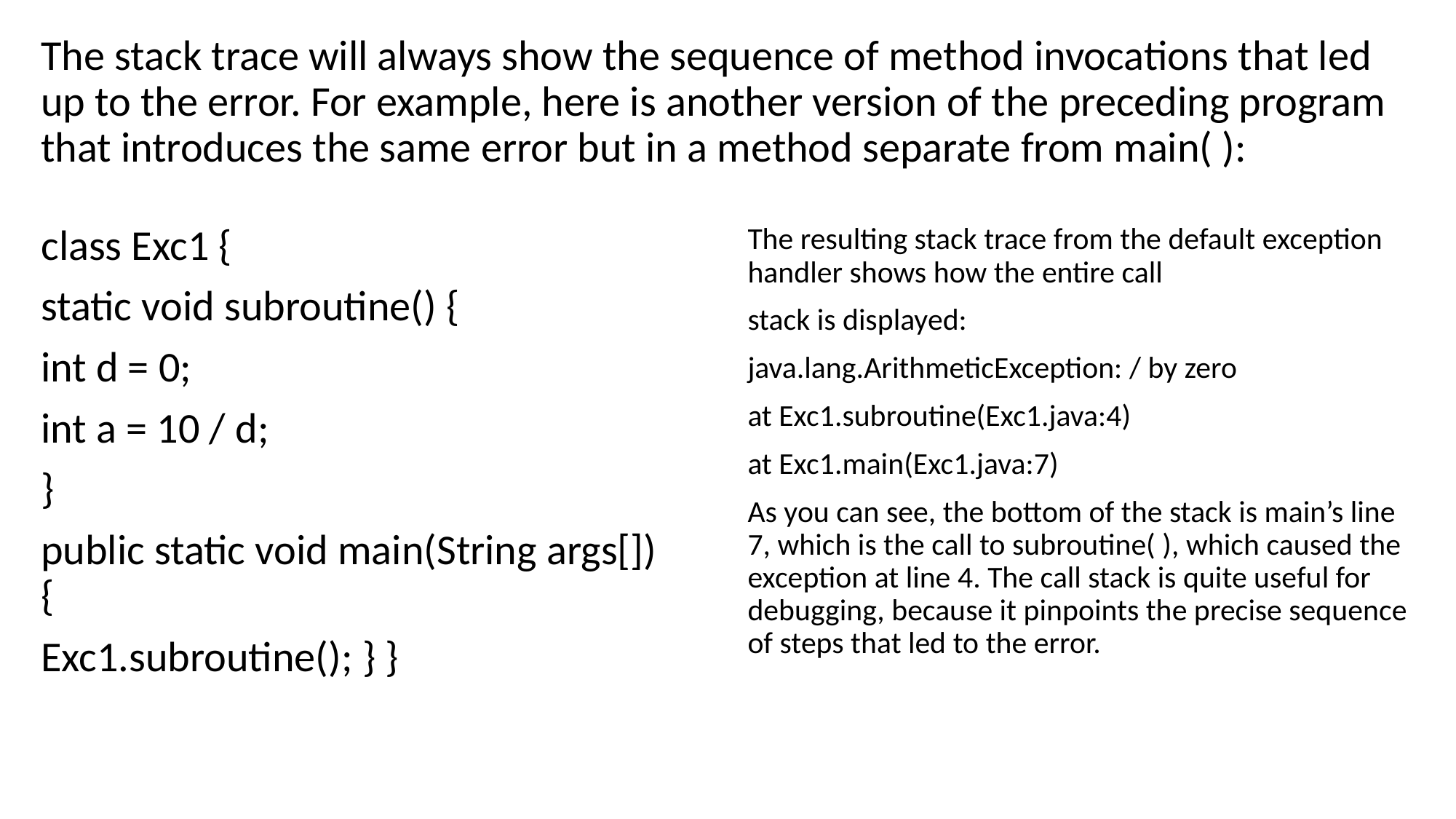

# The stack trace will always show the sequence of method invocations that led up to the error. For example, here is another version of the preceding program that introduces the same error but in a method separate from main( ):
The resulting stack trace from the default exception handler shows how the entire call
stack is displayed:
java.lang.ArithmeticException: / by zero
at Exc1.subroutine(Exc1.java:4)
at Exc1.main(Exc1.java:7)
As you can see, the bottom of the stack is main’s line 7, which is the call to subroutine( ), which caused the exception at line 4. The call stack is quite useful for debugging, because it pinpoints the precise sequence of steps that led to the error.

class Exc1 {
static void subroutine() {
int d = 0;
int a = 10 / d;
}
public static void main(String args[]) {
Exc1.subroutine(); } }